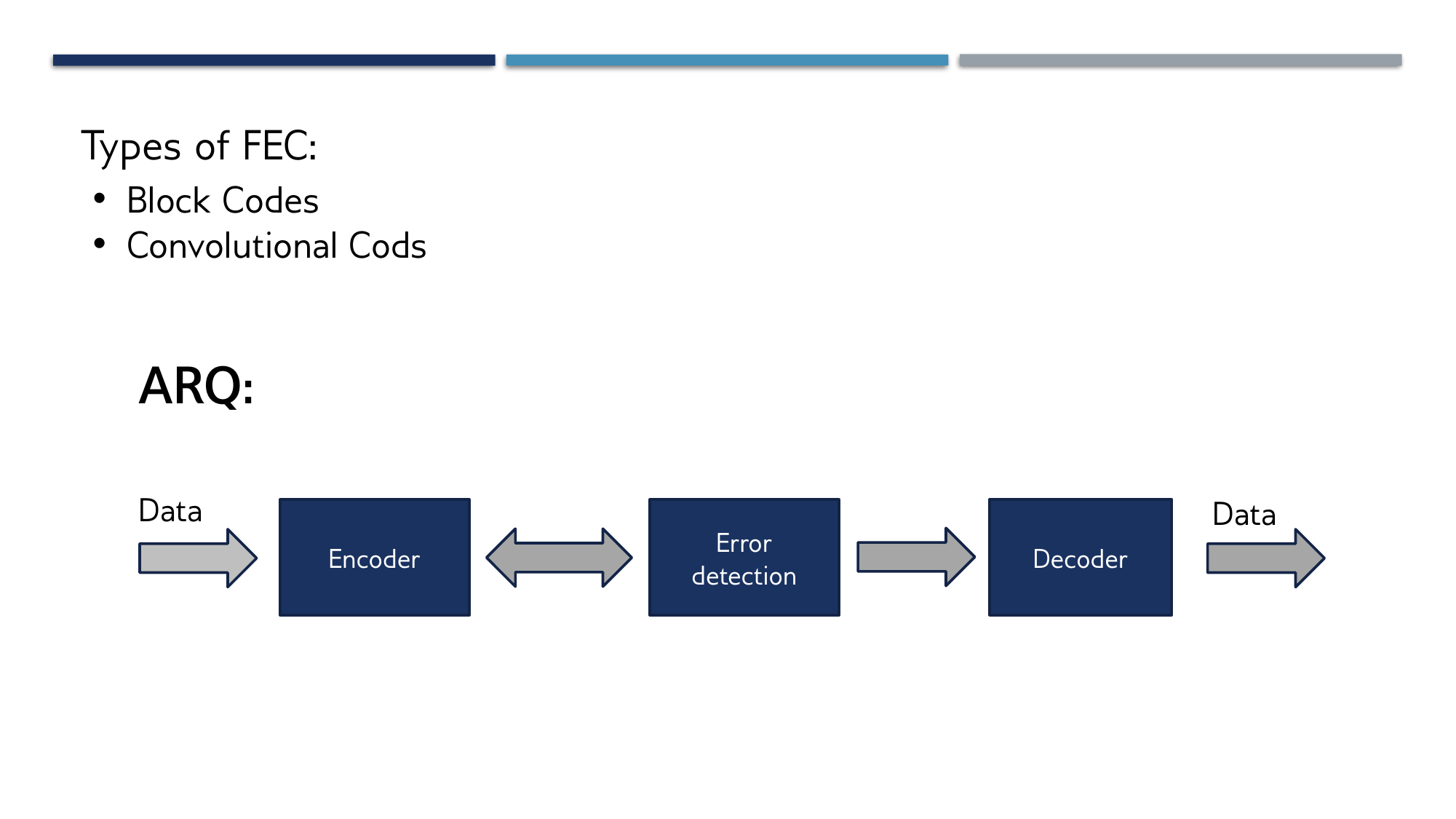

Types of FEC:
Block Codes
Convolutional Cods
ARQ:
Data
Data
Decoder
Encoder
Error detection